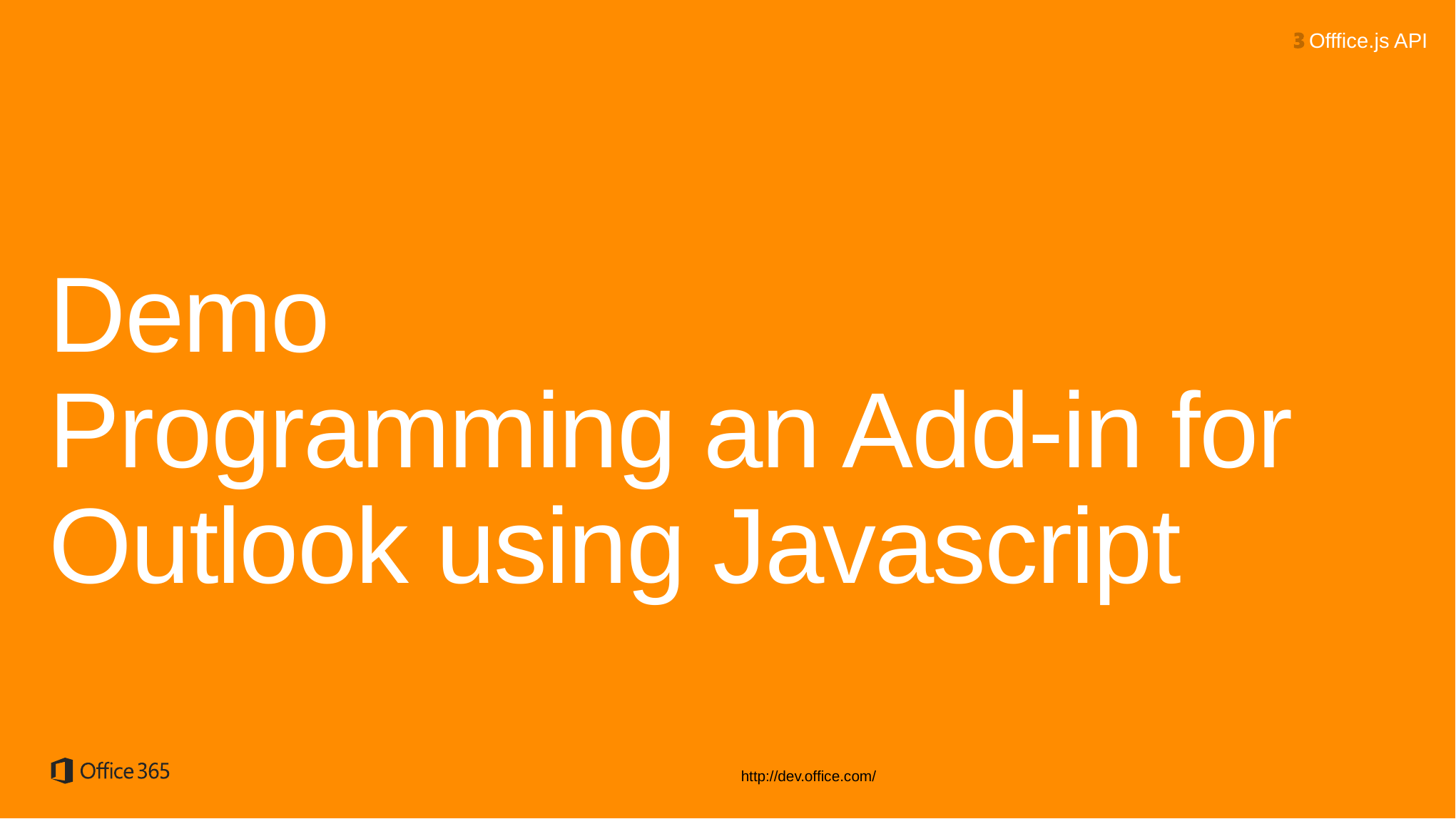

Offfice.js API

# Demo Programming an Add-in for Outlook using Javascript